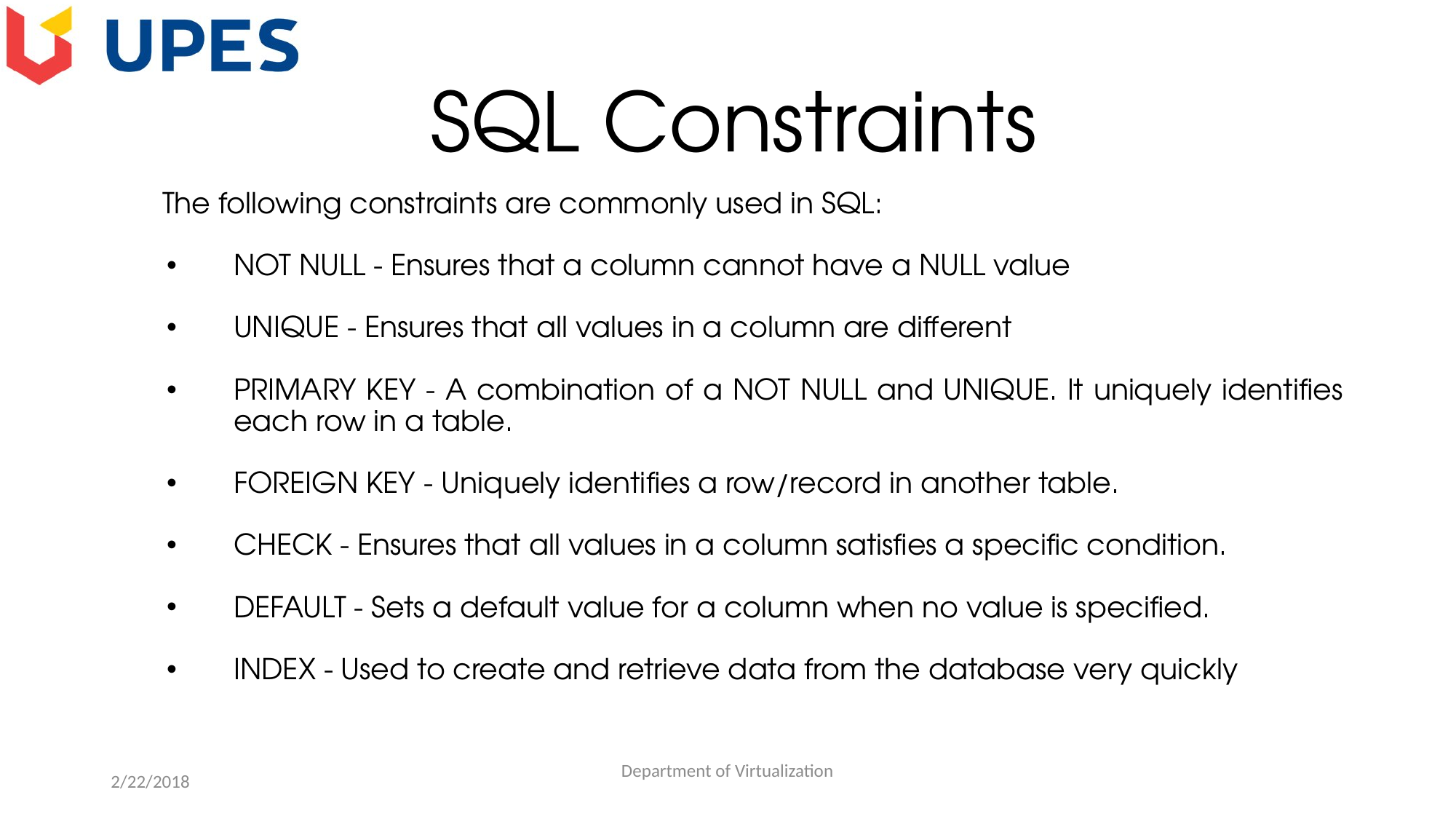

# SQL Constraints
The following constraints are commonly used in SQL:

NOT NULL - Ensures that a column cannot have a NULL value

UNIQUE - Ensures that all values in a column are different

PRIMARY KEY - A combination of a NOT NULL and UNIQUE. It uniquely identifies each row in a table.

FOREIGN KEY - Uniquely identifies a row/record in another table.

CHECK - Ensures that all values in a column satisfies a specific condition.

DEFAULT - Sets a default value for a column when no value is specified.

INDEX - Used to create and retrieve data from the database very quickly
2/22/2018
Department of Virtualization

34